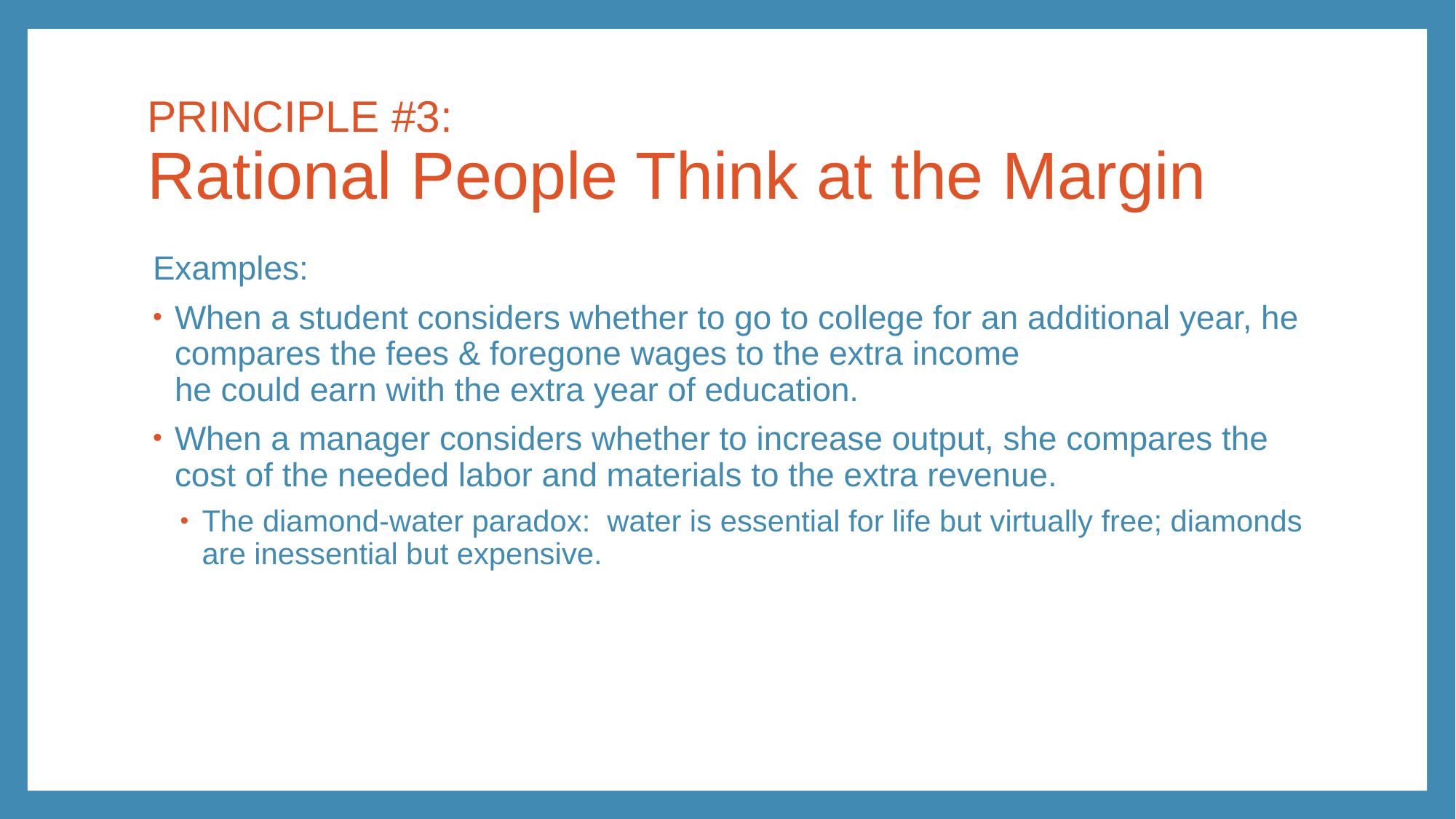

# PRINCIPLE #3: Rational People Think at the Margin
Examples:
When a student considers whether to go to college for an additional year, he compares the fees & foregone wages to the extra income
he could earn with the extra year of education.
When a manager considers whether to increase output, she compares the cost of the needed labor and materials to the extra revenue.
The diamond-water paradox:  water is essential for life but virtually free; diamonds are inessential but expensive.